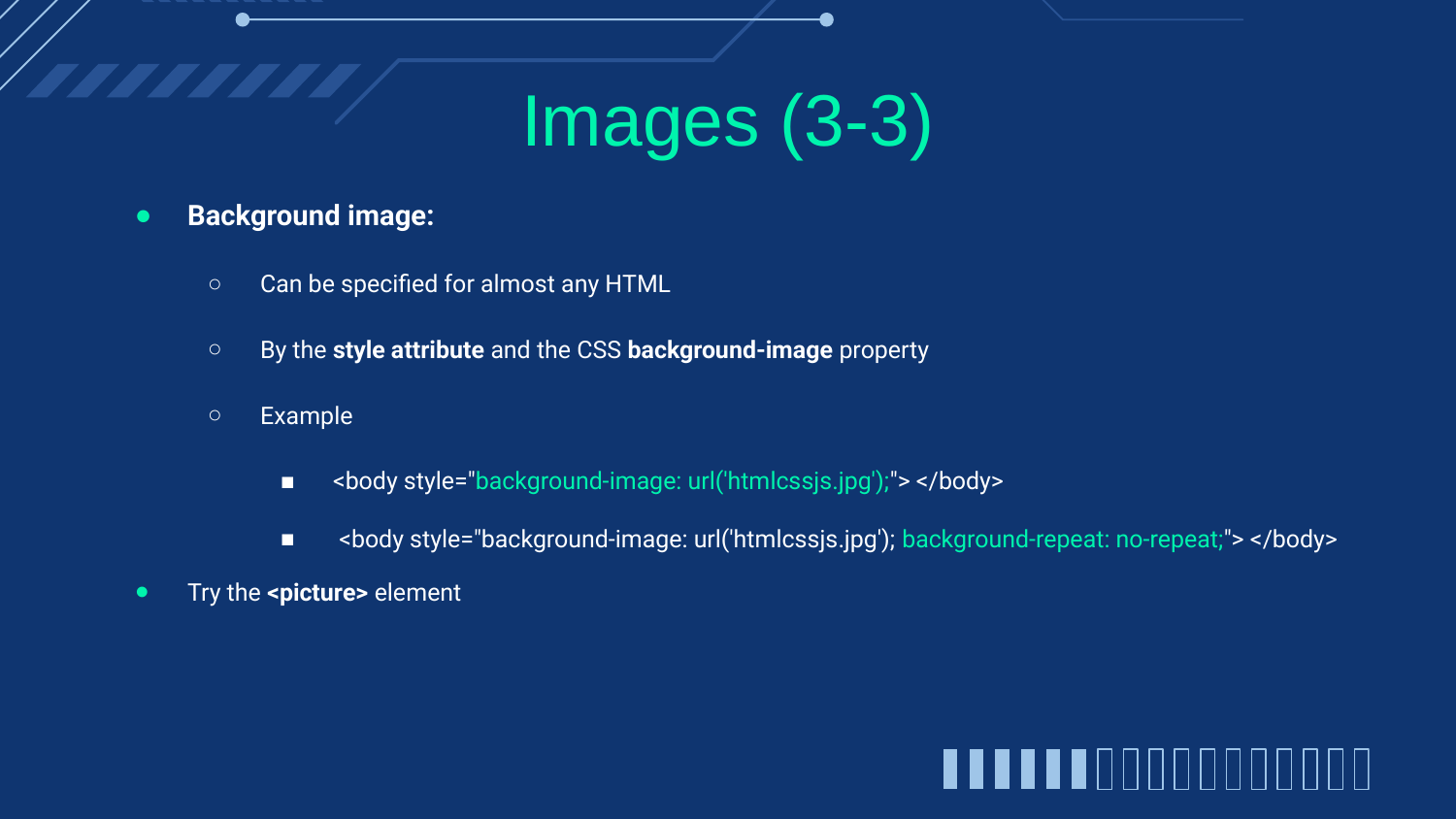

# Images (3-3)
Background image:
Can be specified for almost any HTML
By the style attribute and the CSS background-image property
Example
<body style="background-image: url('htmlcssjs.jpg');"> </body>
 <body style="background-image: url('htmlcssjs.jpg'); background-repeat: no-repeat;"> </body>
Try the <picture> element